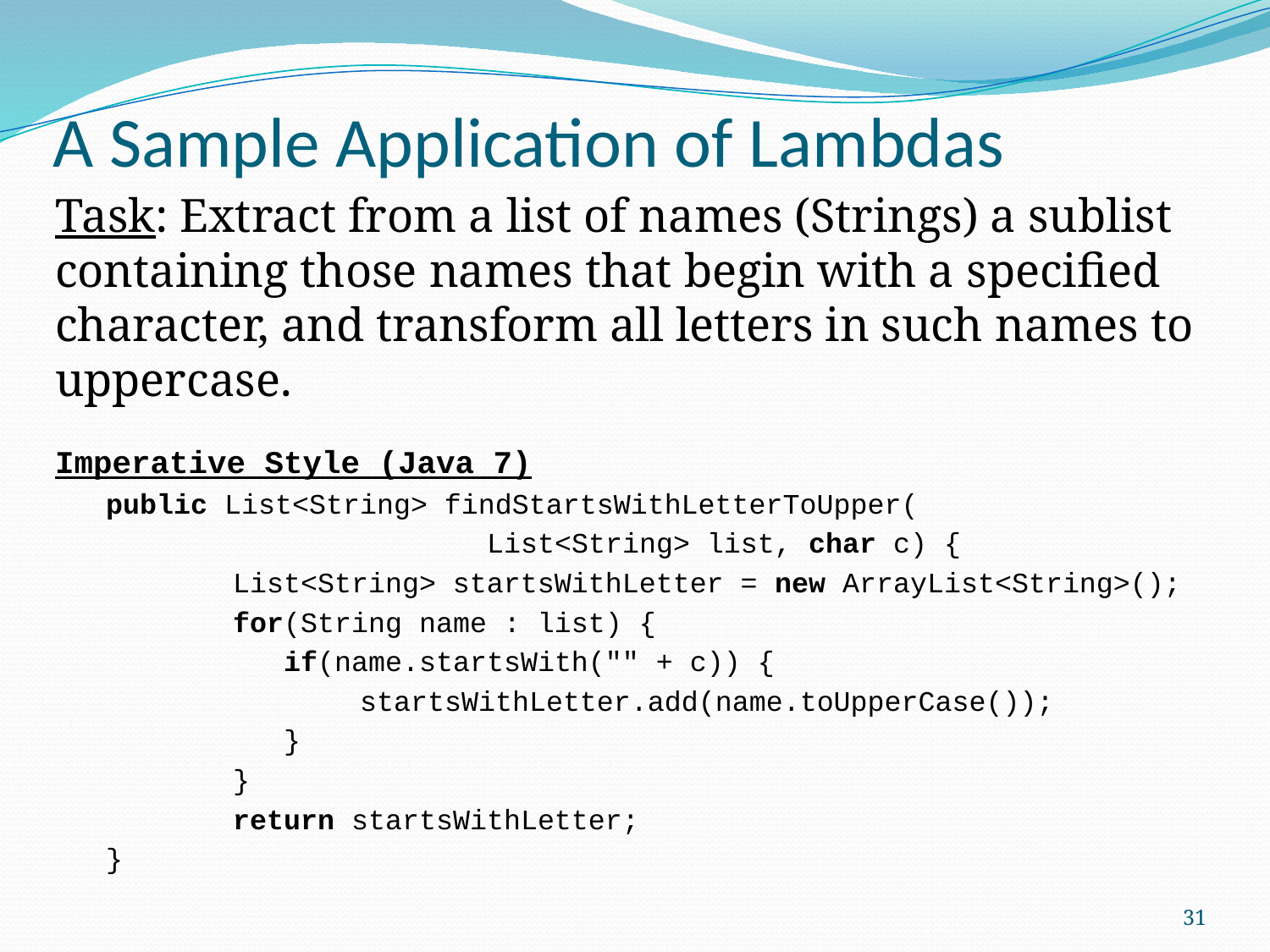

# A Sample Application of Lambdas
Task: Extract from a list of names (Strings) a sublist containing those names that begin with a specified character, and transform all letters in such names to uppercase.

Imperative Style (Java 7)
public List<String> findStartsWithLetterToUpper(
			List<String> list, char c) {
	List<String> startsWithLetter = new ArrayList<String>();
	for(String name : list) {
	   if(name.startsWith("" + c)) {
		startsWithLetter.add(name.toUpperCase());
	   }
	}
	return startsWithLetter;
}

31